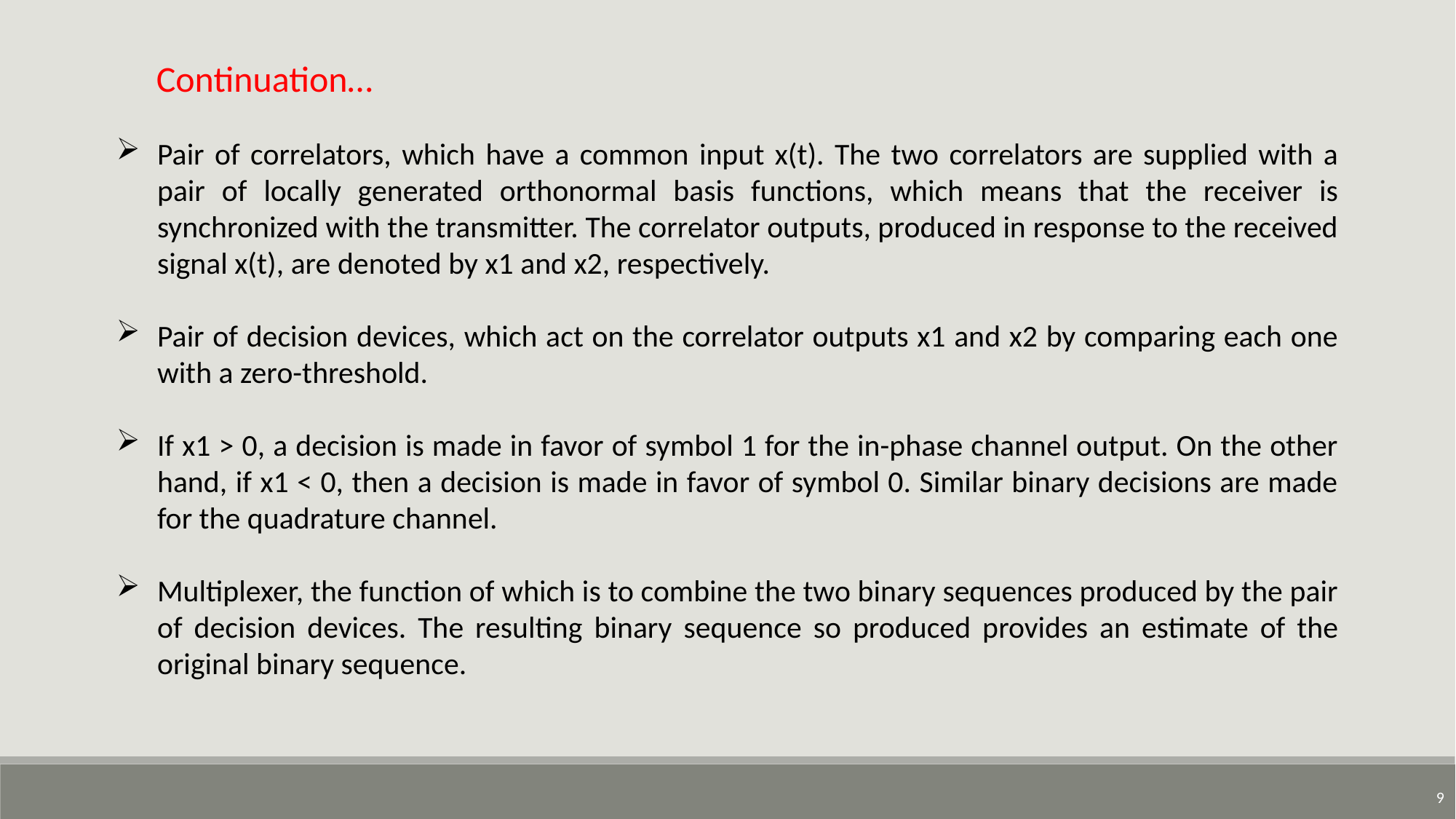

Continuation…
Pair of correlators, which have a common input x(t). The two correlators are supplied with a pair of locally generated orthonormal basis functions, which means that the receiver is synchronized with the transmitter. The correlator outputs, produced in response to the received signal x(t), are denoted by x1 and x2, respectively.

Pair of decision devices, which act on the correlator outputs x1 and x2 by comparing each one with a zero-threshold.

If x1 > 0, a decision is made in favor of symbol 1 for the in-phase channel output. On the other hand, if x1 < 0, then a decision is made in favor of symbol 0. Similar binary decisions are made for the quadrature channel.

Multiplexer, the function of which is to combine the two binary sequences produced by the pair of decision devices. The resulting binary sequence so produced provides an estimate of the original binary sequence.
9